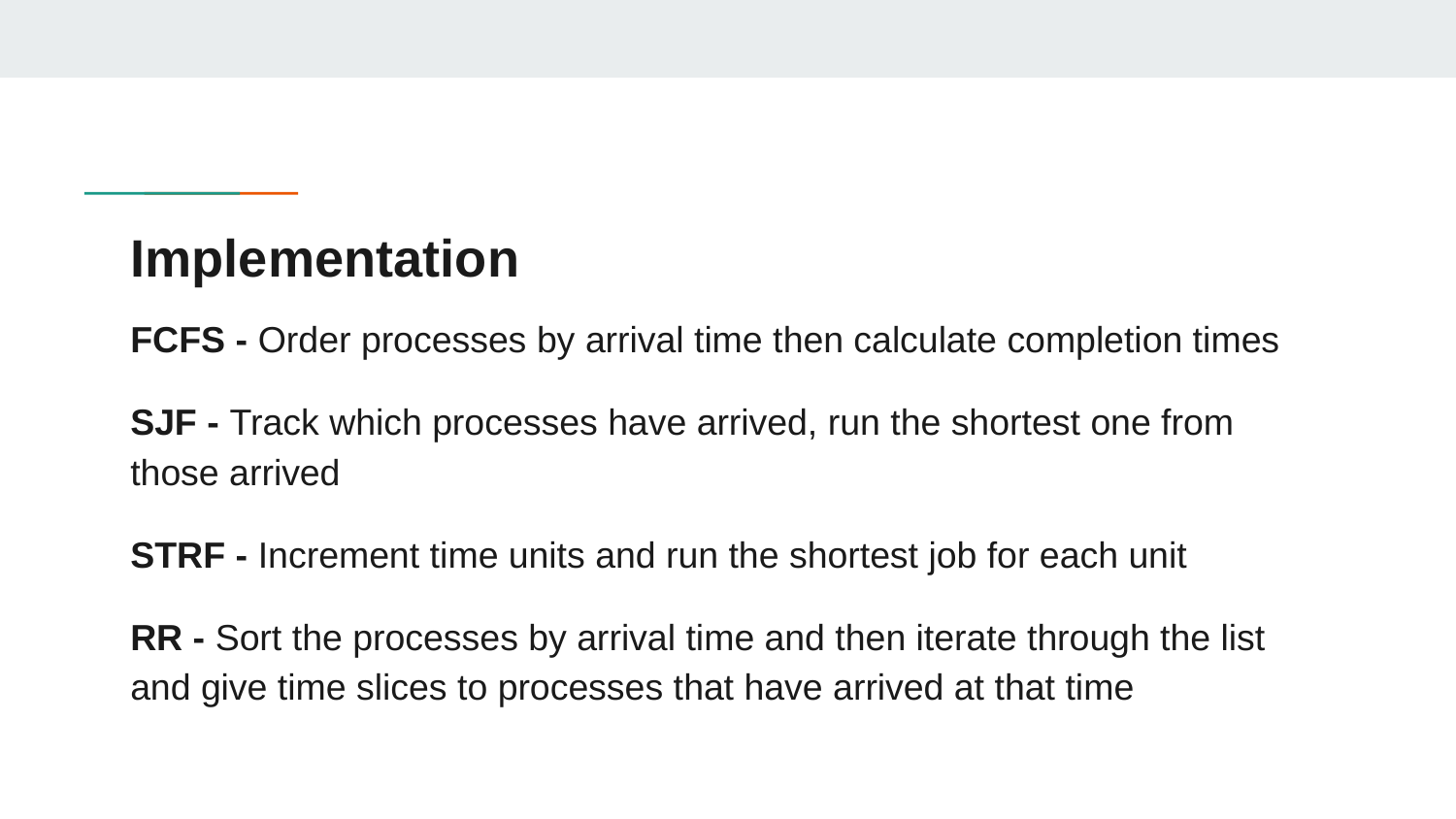

# Implementation
FCFS - Order processes by arrival time then calculate completion times
SJF - Track which processes have arrived, run the shortest one from those arrived
STRF - Increment time units and run the shortest job for each unit
RR - Sort the processes by arrival time and then iterate through the list and give time slices to processes that have arrived at that time